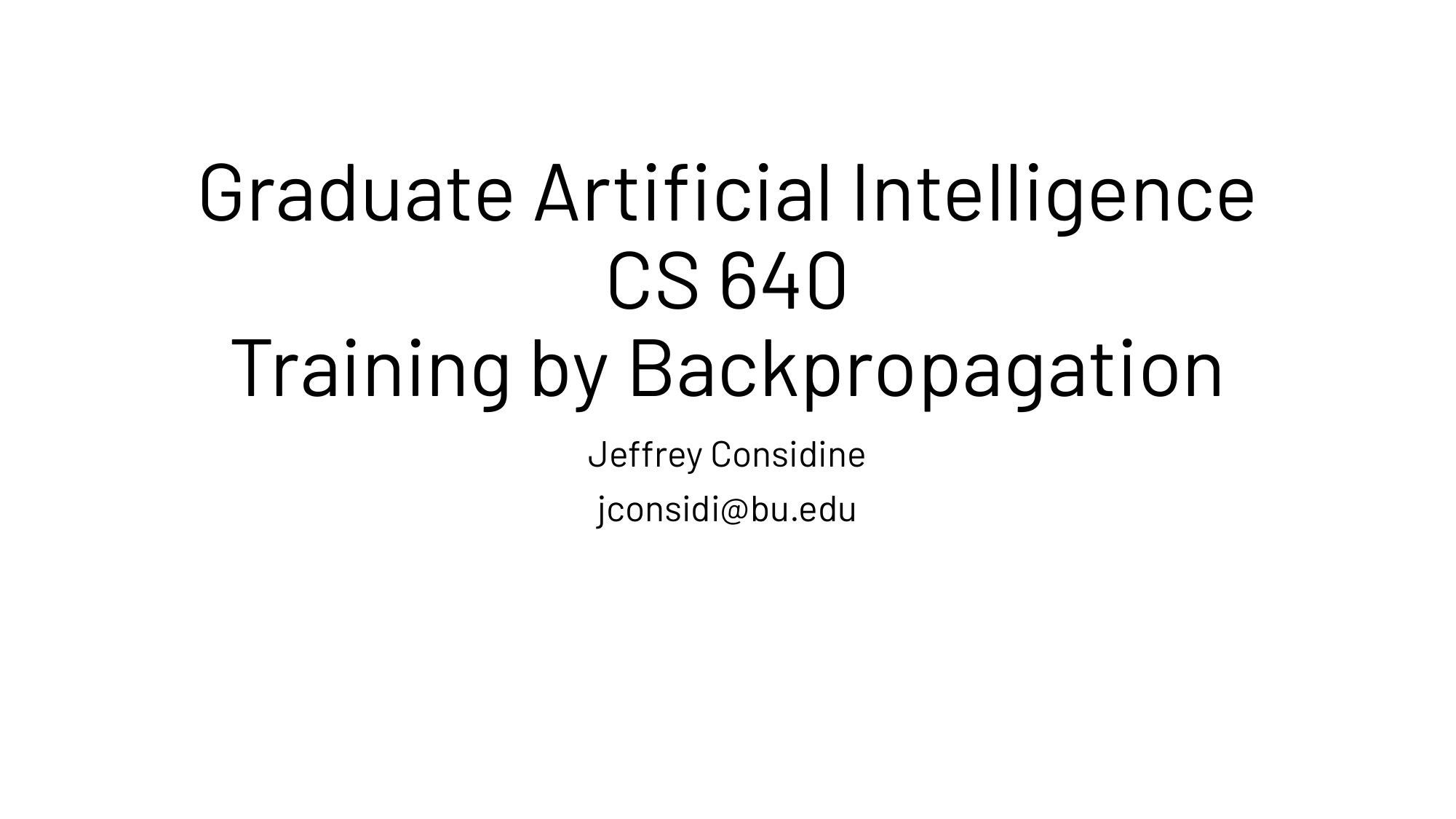

# Graduate Artificial Intelligence CS 640 Training by Backpropagation
Jeffrey Considine
jconsidi@bu.edu